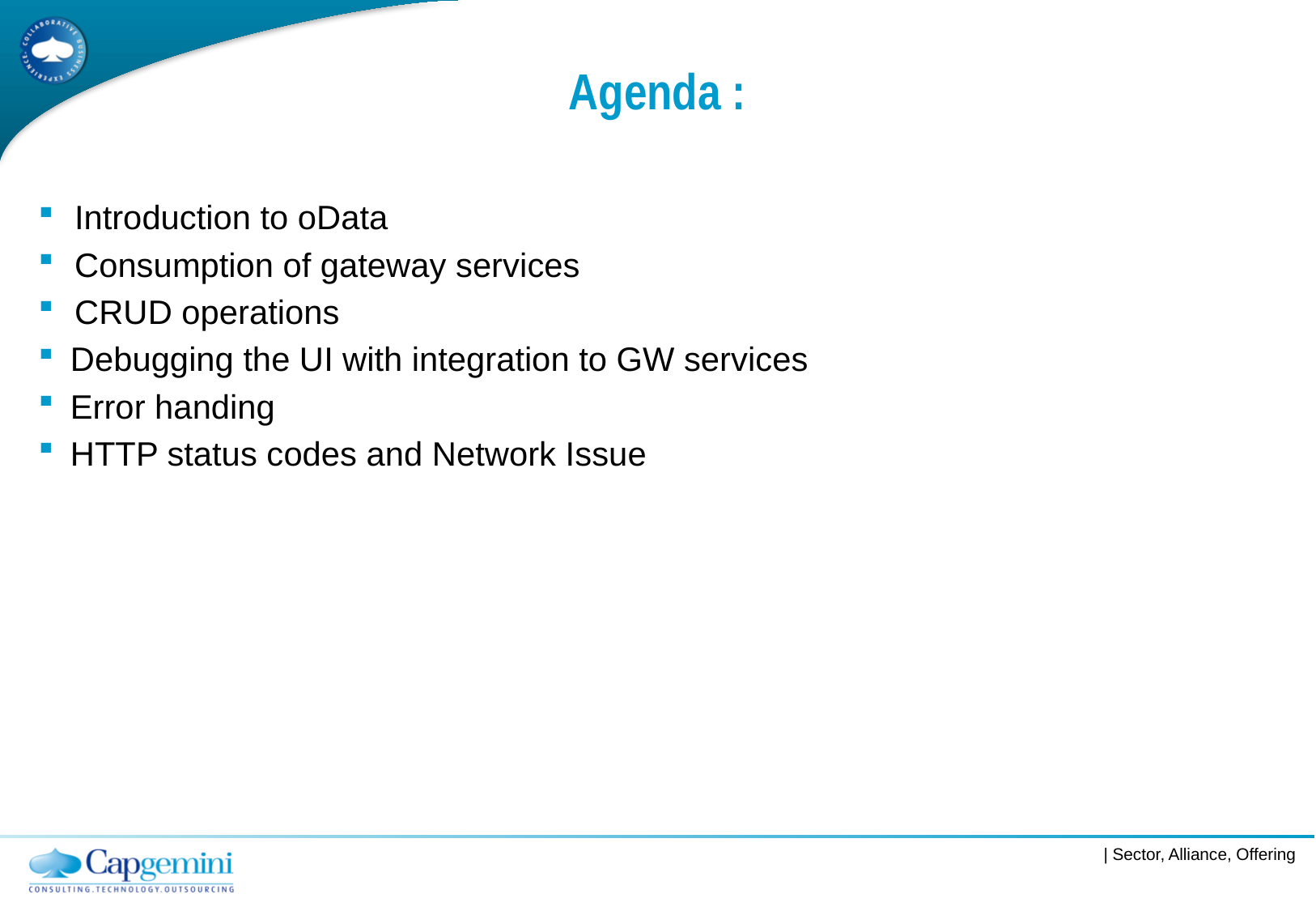

# Agenda :
Introduction to oData
Consumption of gateway services
CRUD operations
 Debugging the UI with integration to GW services
 Error handing
 HTTP status codes and Network Issue